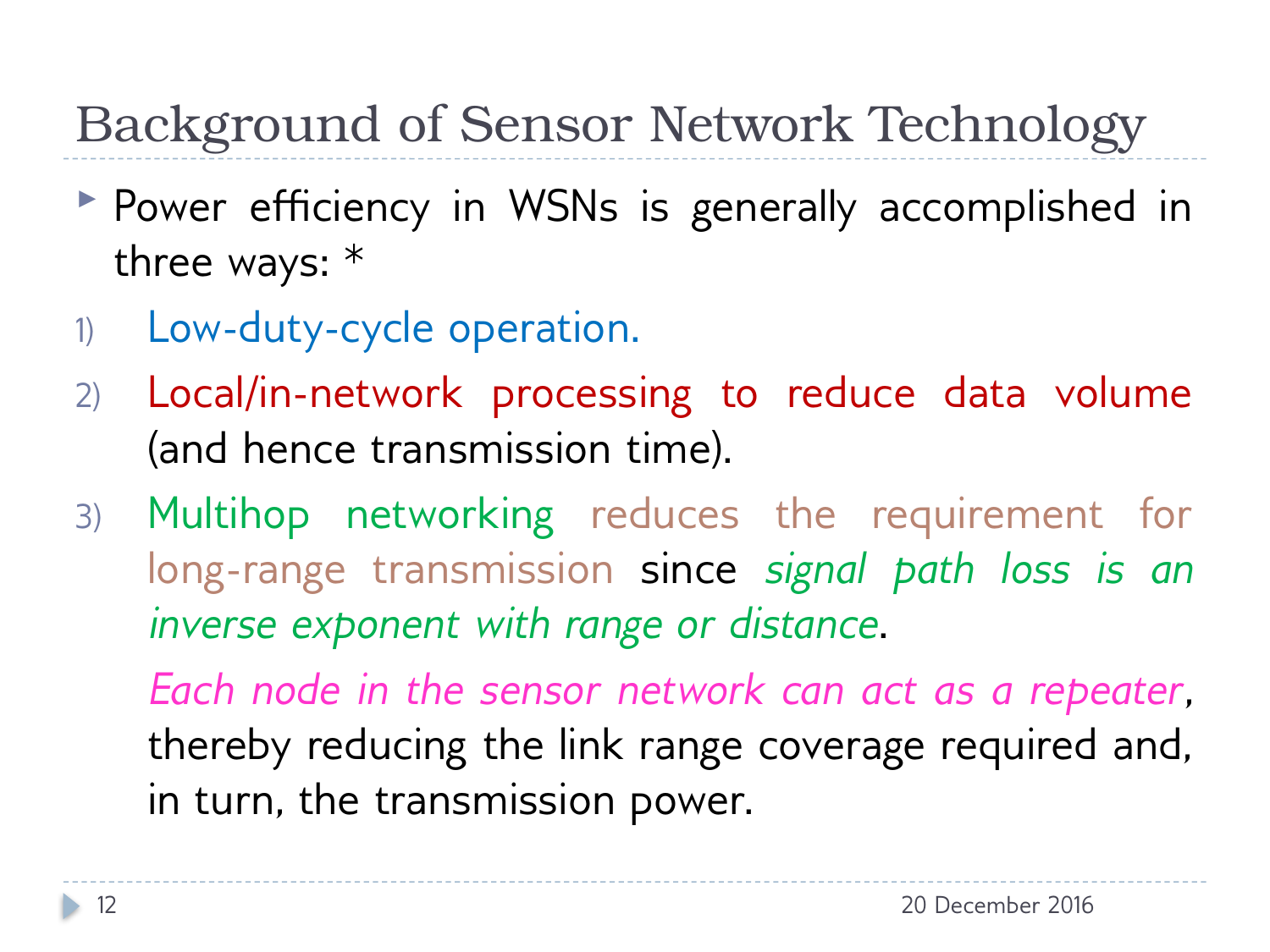

# Background of Sensor Network Technology
Power efficiency in WSNs is generally accomplished in three ways: *
Low-duty-cycle operation.
Local/in-network processing to reduce data volume (and hence transmission time).
Multihop networking reduces the requirement for long-range transmission since signal path loss is an inverse exponent with range or distance.
	Each node in the sensor network can act as a repeater, thereby reducing the link range coverage required and, in turn, the transmission power.
12
20 December 2016